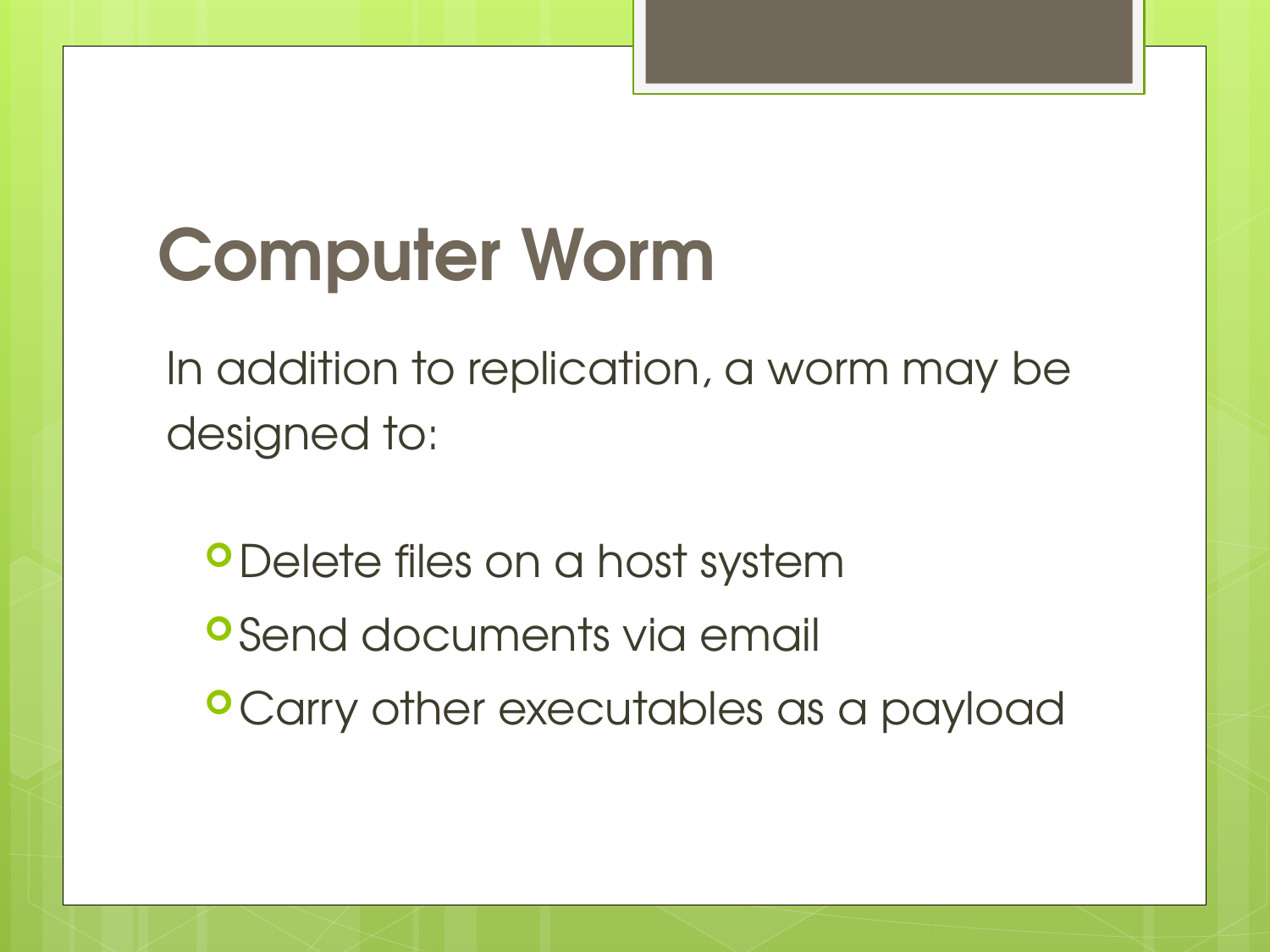

# Computer Worm
In addition to replication, a worm may be designed to:
Delete files on a host system
Send documents via email
Carry other executables as a payload